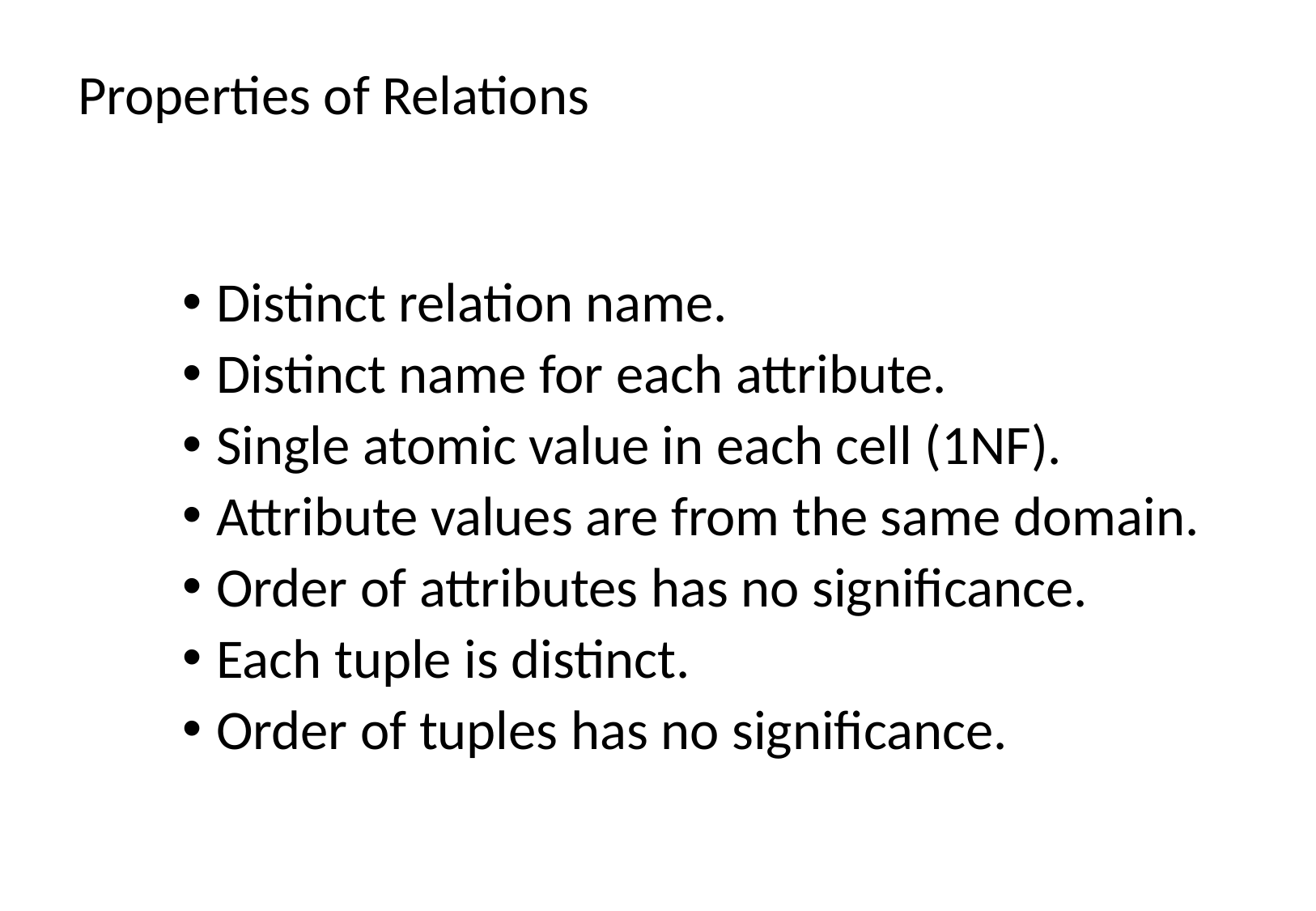

# Properties of Relations

Distinct relation name.
Distinct name for each attribute.
Single atomic value in each cell (1NF).
Attribute values are from the same domain.
Order of attributes has no significance.
Each tuple is distinct.
Order of tuples has no significance.